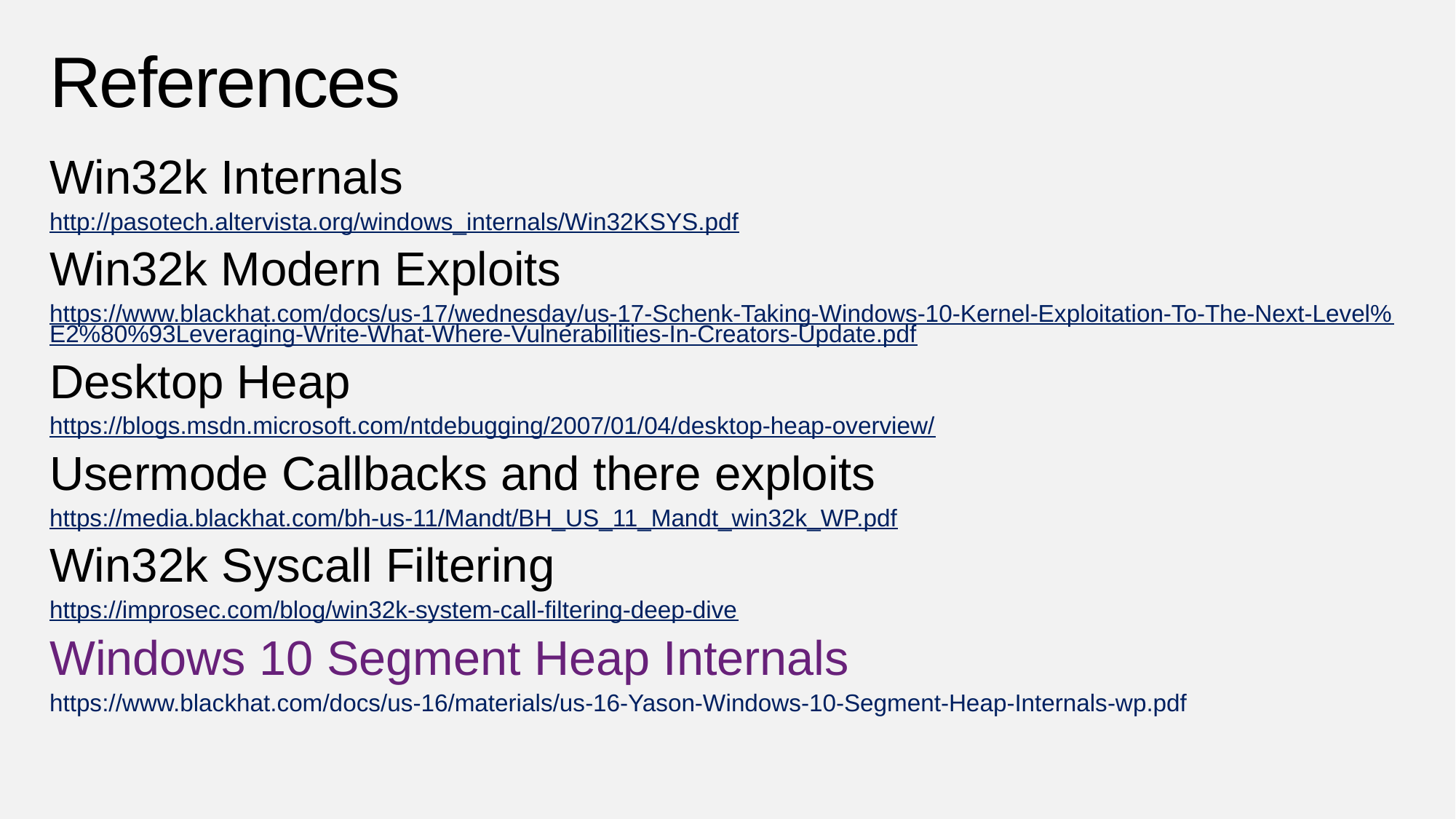

# References
Win32k Internals
http://pasotech.altervista.org/windows_internals/Win32KSYS.pdf
Win32k Modern Exploits
https://www.blackhat.com/docs/us-17/wednesday/us-17-Schenk-Taking-Windows-10-Kernel-Exploitation-To-The-Next-Level%E2%80%93Leveraging-Write-What-Where-Vulnerabilities-In-Creators-Update.pdf
Desktop Heap
https://blogs.msdn.microsoft.com/ntdebugging/2007/01/04/desktop-heap-overview/
Usermode Callbacks and there exploits
https://media.blackhat.com/bh-us-11/Mandt/BH_US_11_Mandt_win32k_WP.pdf
Win32k Syscall Filtering
https://improsec.com/blog/win32k-system-call-filtering-deep-dive
Windows 10 Segment Heap Internals
https://www.blackhat.com/docs/us-16/materials/us-16-Yason-Windows-10-Segment-Heap-Internals-wp.pdf